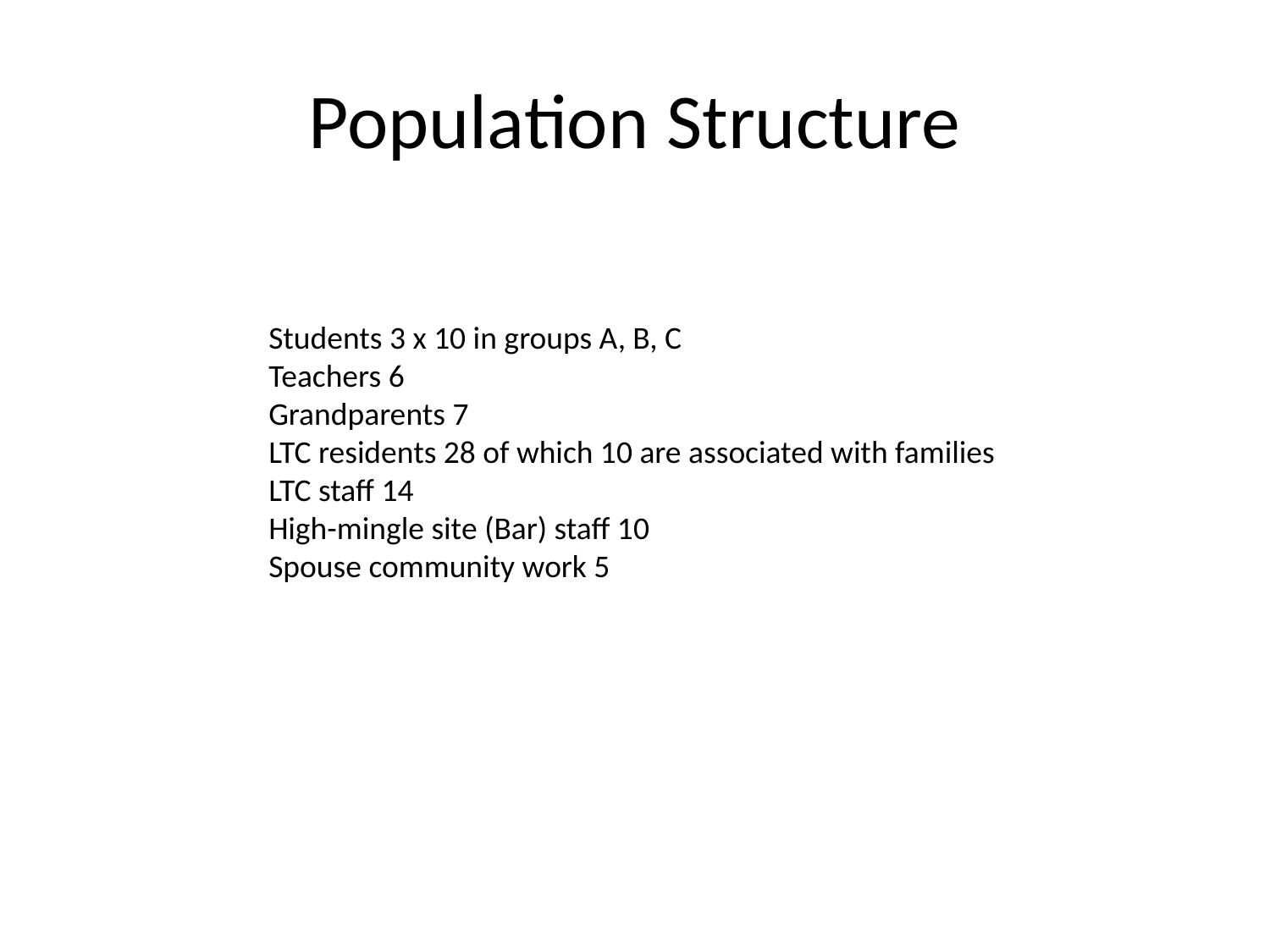

# Population Structure
Students 3 x 10 in groups A, B, C
Teachers 6
Grandparents 7
LTC residents 28 of which 10 are associated with families
LTC staff 14
High-mingle site (Bar) staff 10
Spouse community work 5